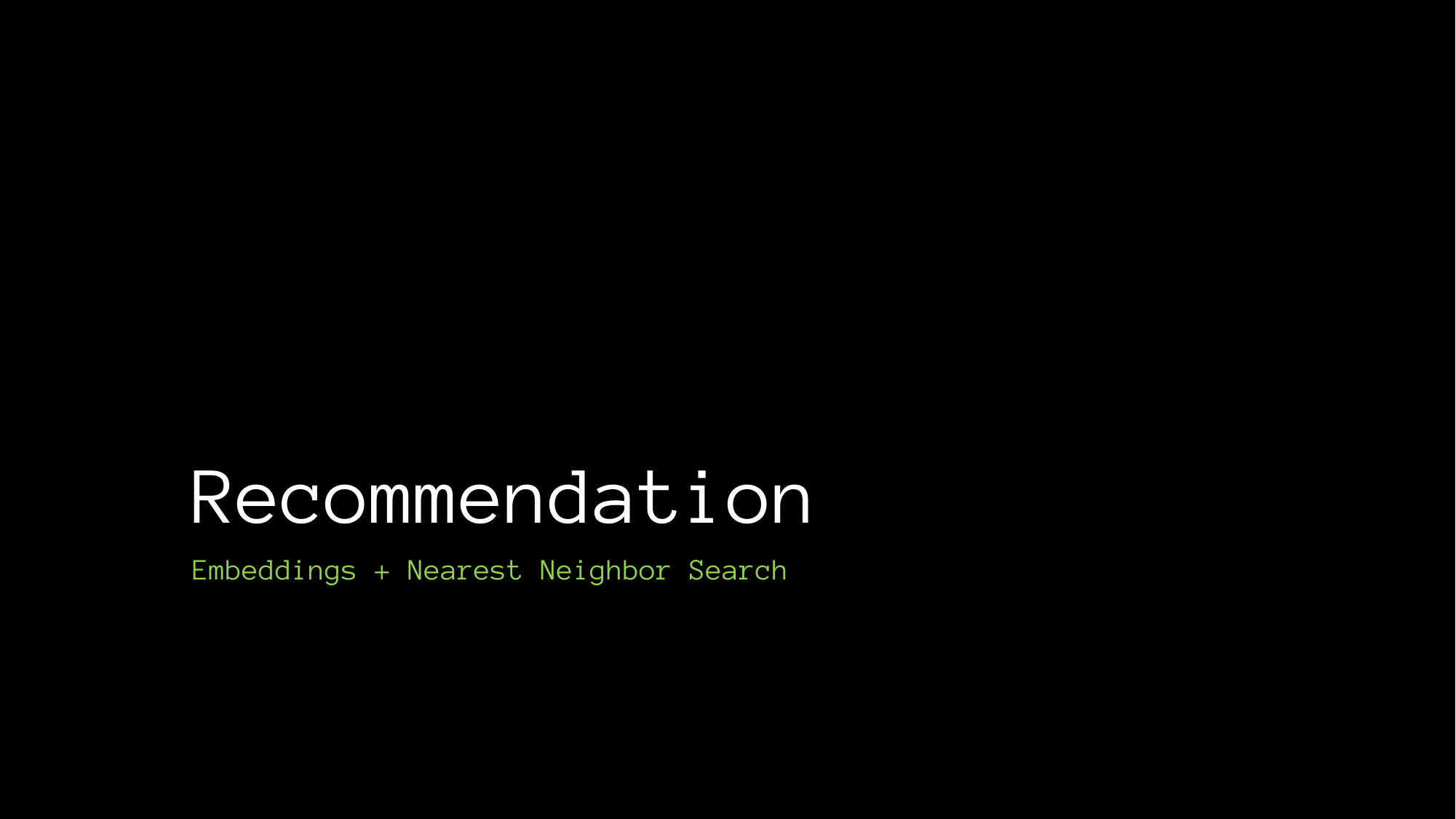

# Recommendation
Embeddings + Nearest Neighbor Search